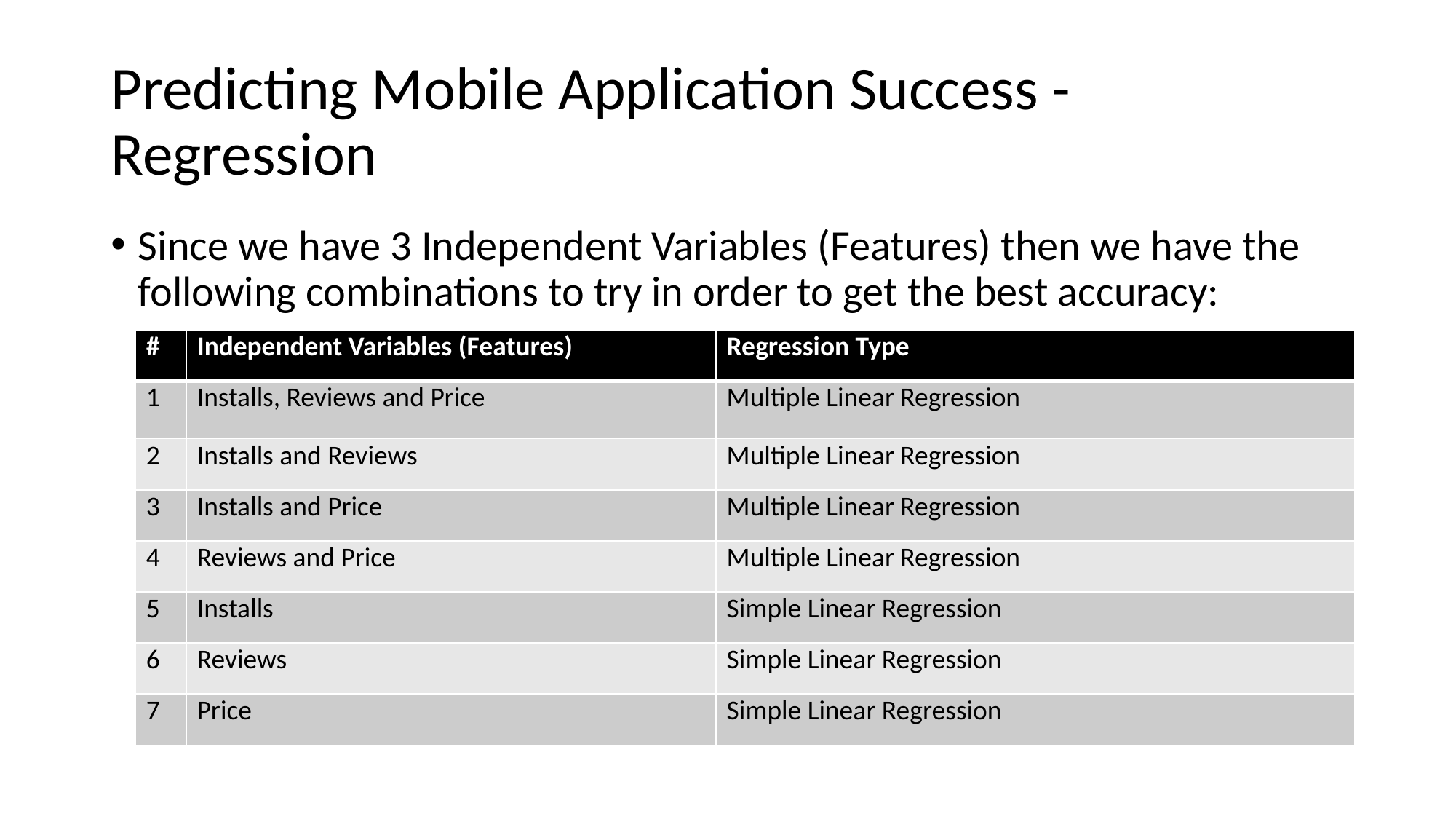

# Predicting Mobile Application Success - Regression
Since we have 3 Independent Variables (Features) then we have the following combinations to try in order to get the best accuracy:
| # | Independent Variables (Features) | Regression Type |
| --- | --- | --- |
| 1 | Installs, Reviews and Price | Multiple Linear Regression |
| 2 | Installs and Reviews | Multiple Linear Regression |
| 3 | Installs and Price | Multiple Linear Regression |
| 4 | Reviews and Price | Multiple Linear Regression |
| 5 | Installs | Simple Linear Regression |
| 6 | Reviews | Simple Linear Regression |
| 7 | Price | Simple Linear Regression |